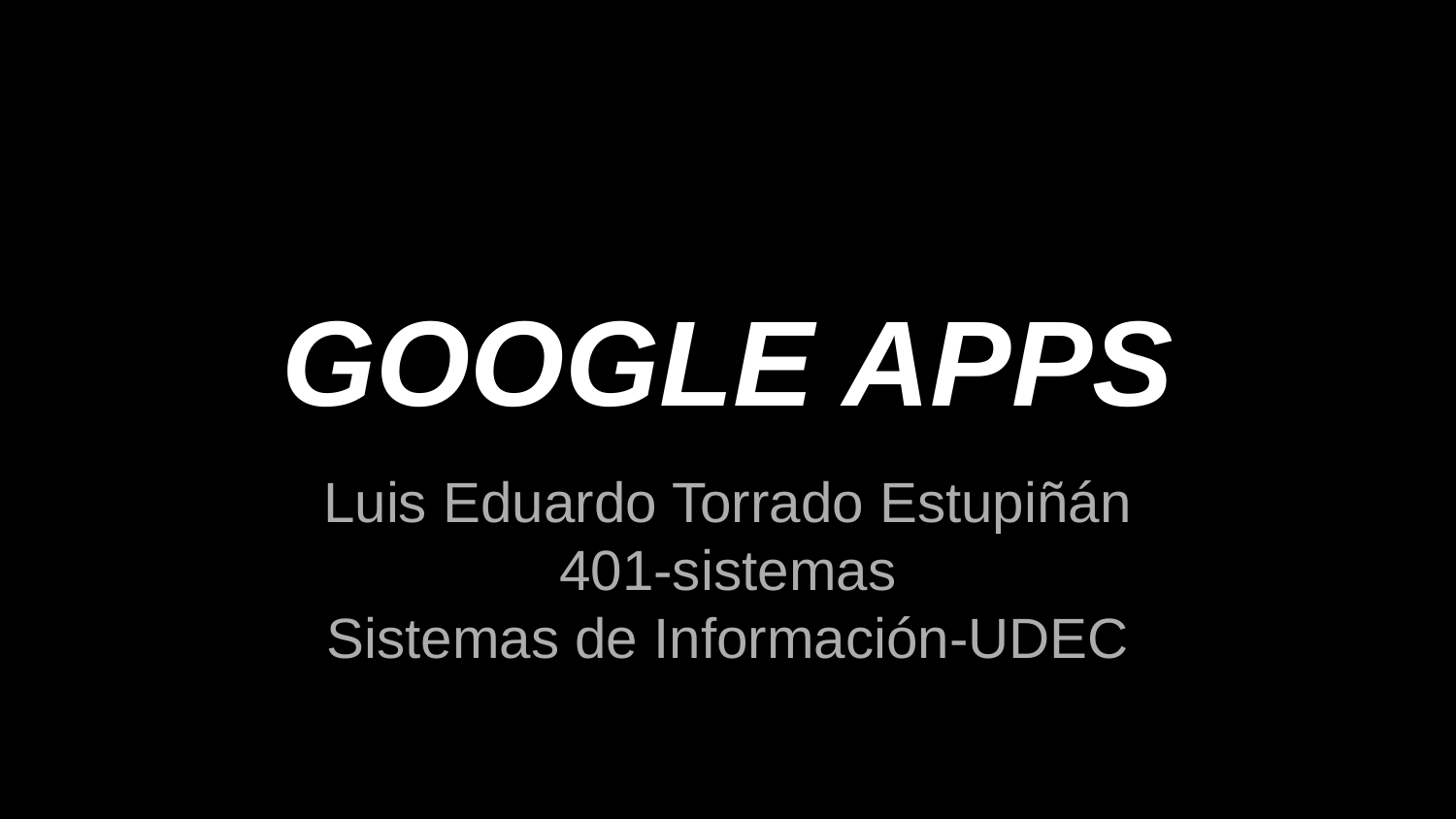

# GOOGLE APPS
Luis Eduardo Torrado Estupiñán
401-sistemas
Sistemas de Información-UDEC